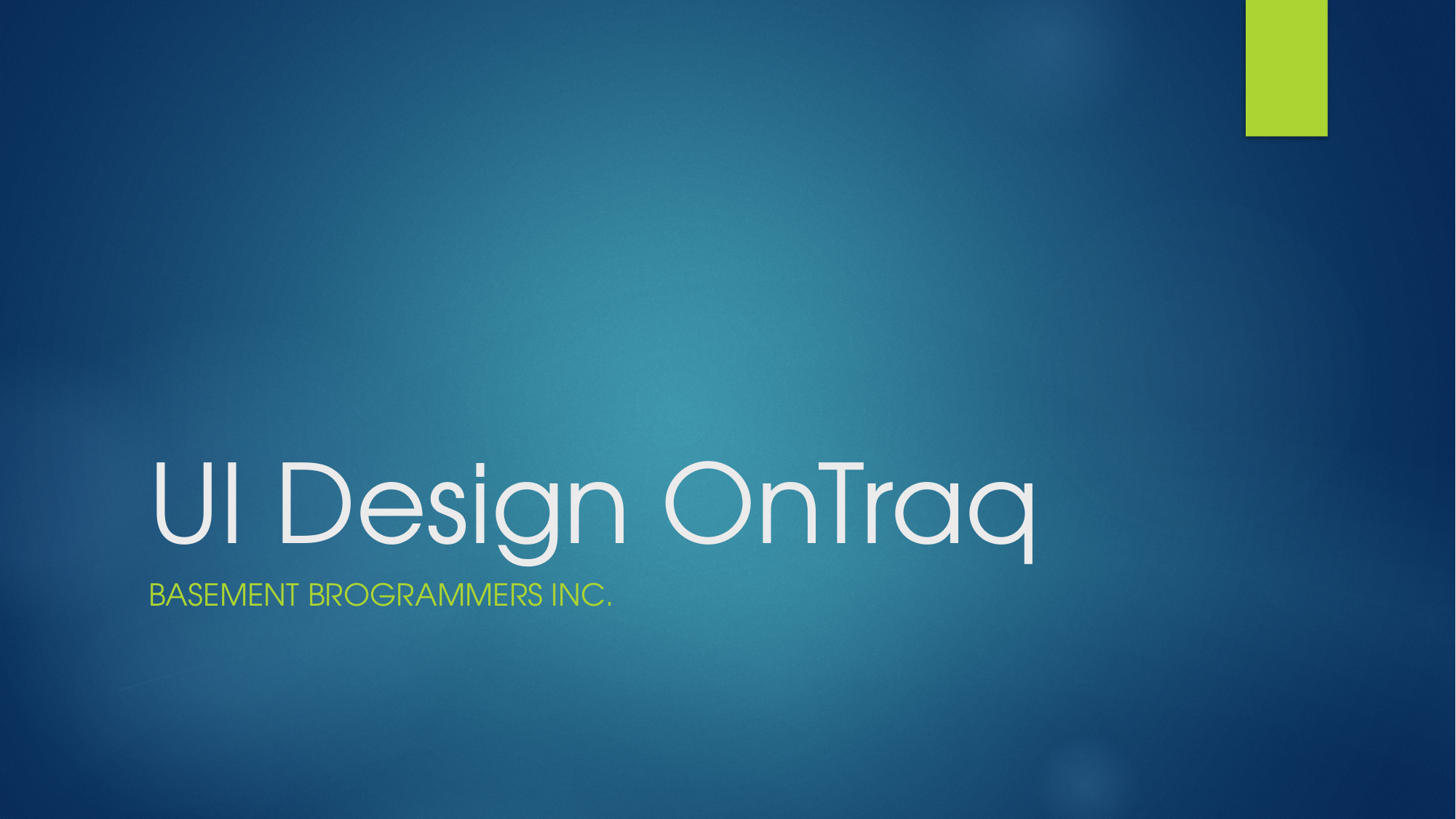

# UI Design OnTraq
BASEMENT BROGRAMMERS INC.